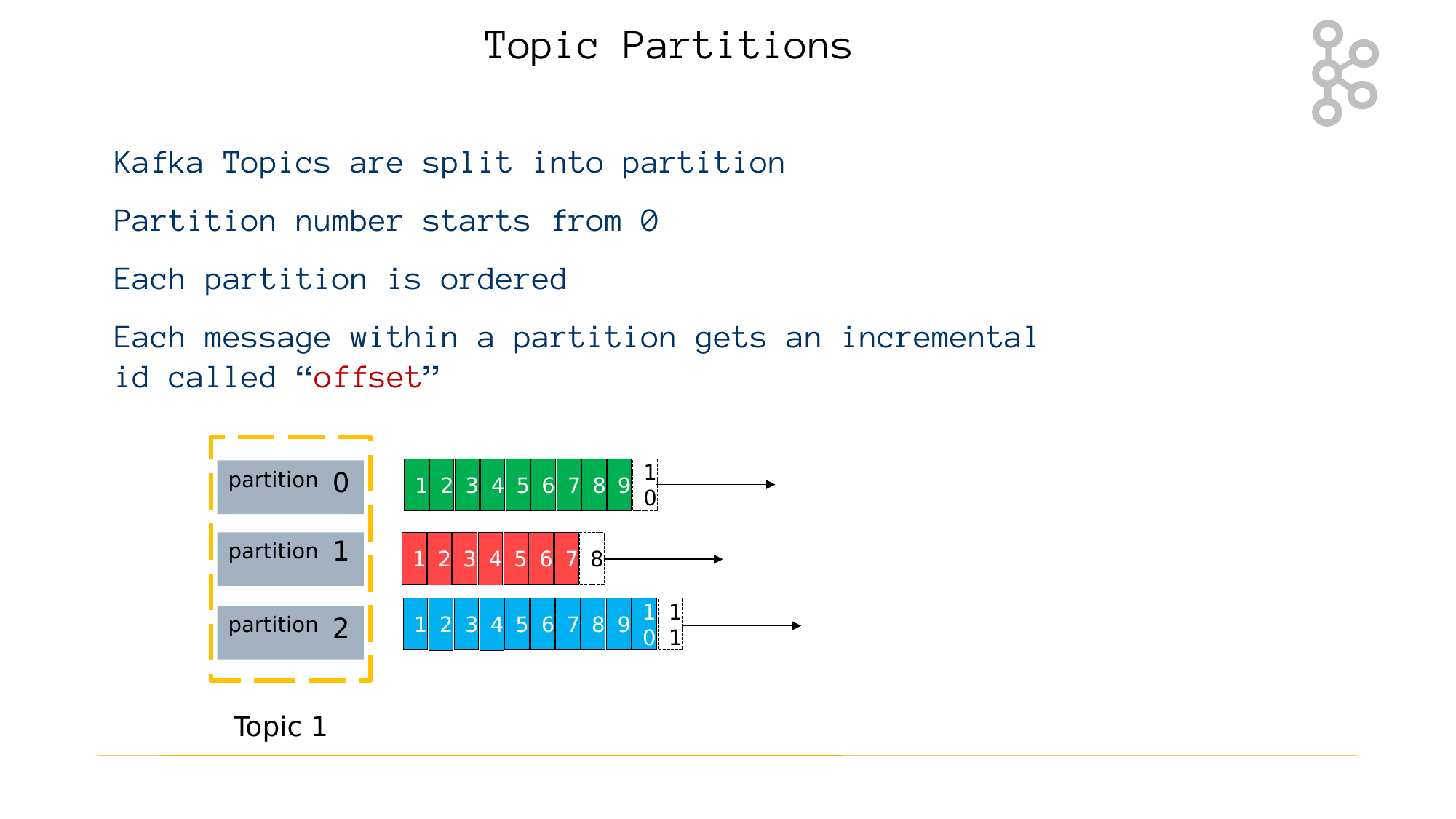

Topic Partitions

Kafka Topics are split into partition
Partition number starts from 0
Each partition is ordered
Each message within a partition gets an incremental id called “offset”

5
7
9
1
3
6
8
10
2
4
0
1
2
partition
5
7
1
3
6
8
2
4
partition
5
7
9
11
1
3
6
8
10
2
4
partition
Topic 1